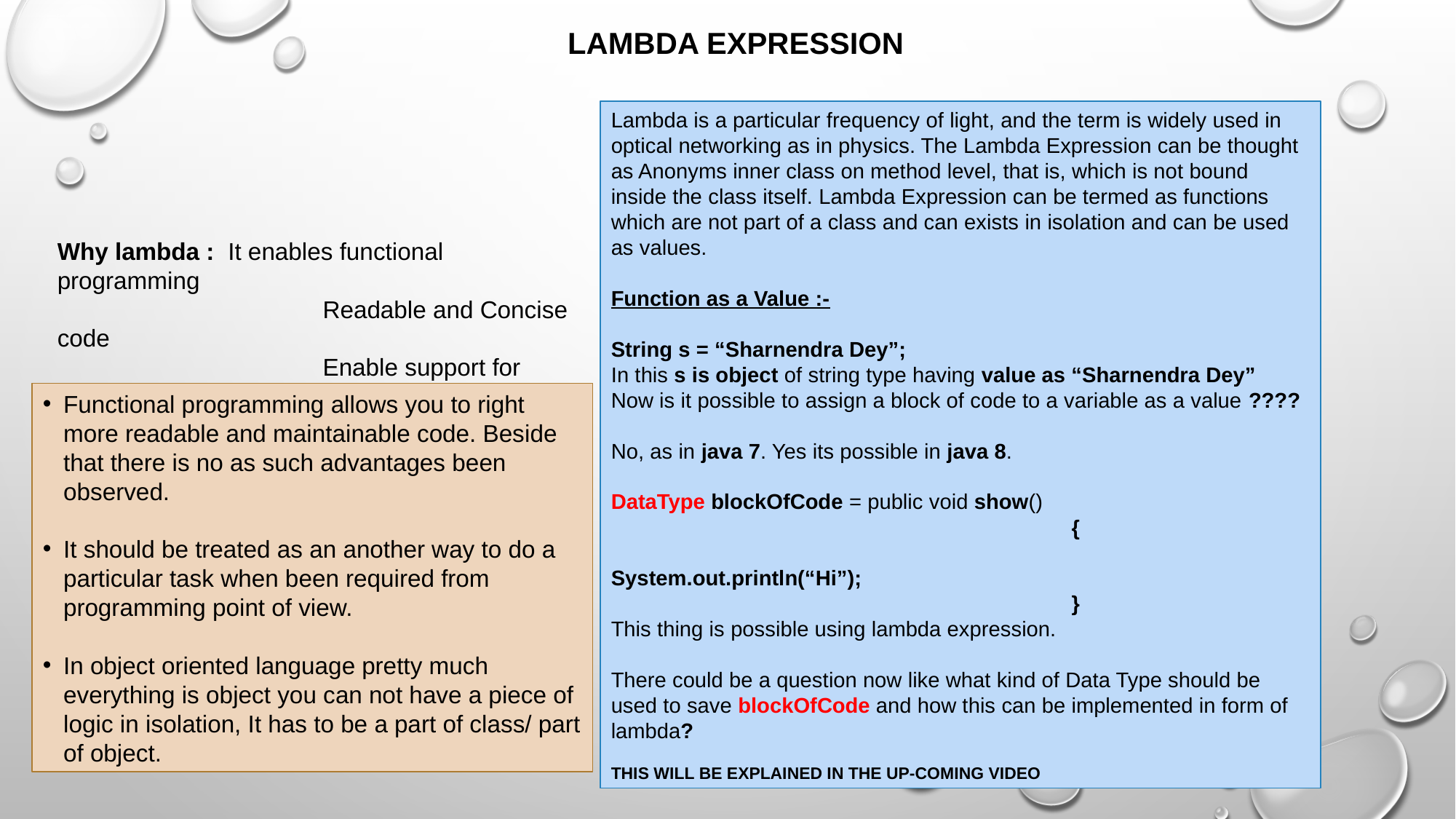

# Lambda Expression
Lambda is a particular frequency of light, and the term is widely used in optical networking as in physics. The Lambda Expression can be thought as Anonyms inner class on method level, that is, which is not bound inside the class itself. Lambda Expression can be termed as functions which are not part of a class and can exists in isolation and can be used as values.

Function as a Value :-

String s = “Sharnendra Dey”;
In this s is object of string type having value as “Sharnendra Dey”
Now is it possible to assign a block of code to a variable as a value ????

No, as in java 7. Yes its possible in java 8.

DataType blockOfCode = public void show()
		  		    {
					System.out.println(“Hi”);
		   		    }
This thing is possible using lambda expression.

There could be a question now like what kind of Data Type should be used to save blockOfCode and how this can be implemented in form of lambda?

THIS WILL BE EXPLAINED IN THE UP-COMING VIDEO
Why lambda :  It enables functional programming
		       Readable and Concise code
		       Enable support for parallel processing
Functional programming allows you to right more readable and maintainable code. Beside that there is no as such advantages been observed.

It should be treated as an another way to do a particular task when been required from programming point of view.

In object oriented language pretty much everything is object you can not have a piece of logic in isolation, It has to be a part of class/ part of object.